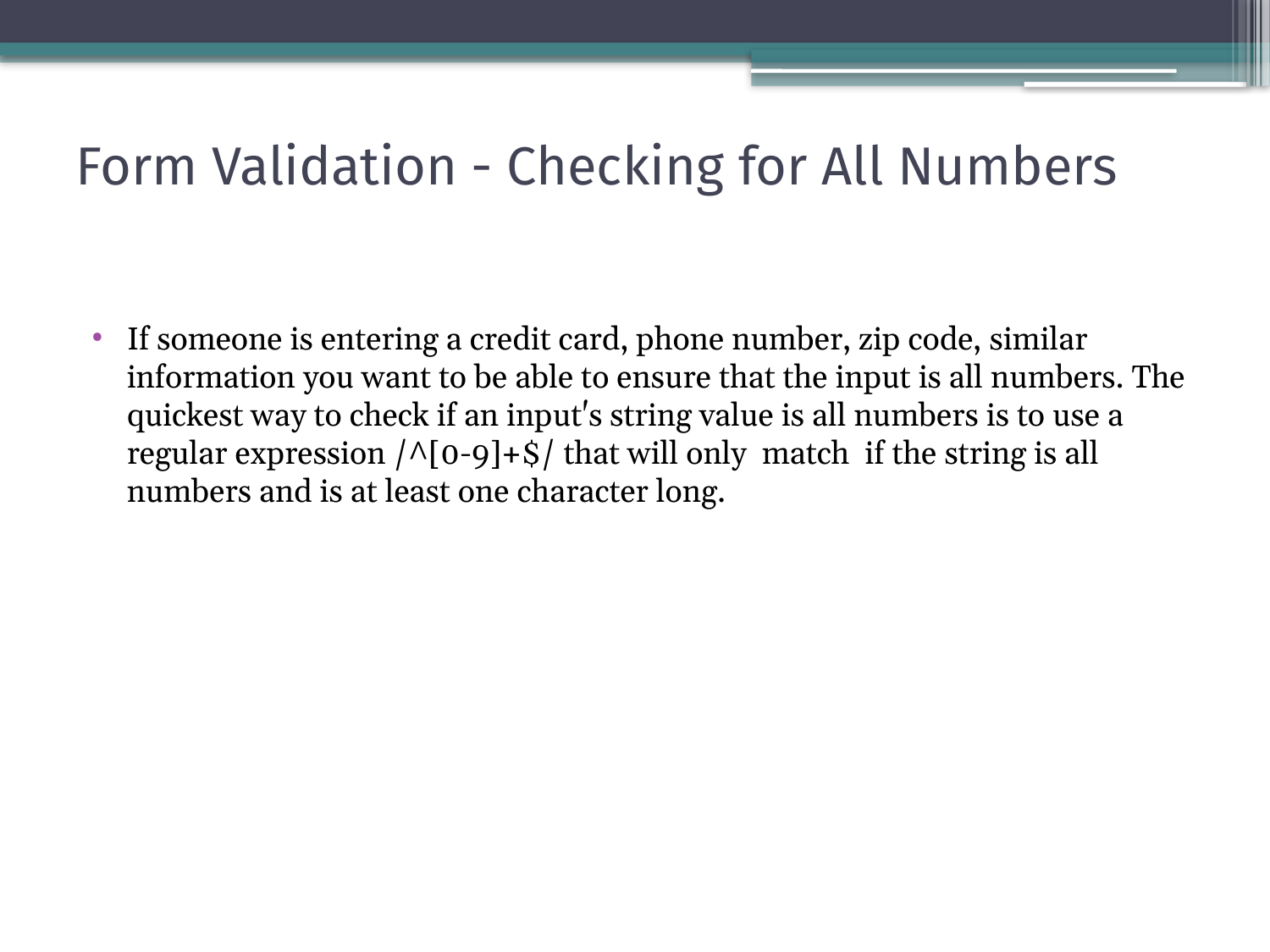

# Form Validation - Checking for All Numbers
If someone is entering a credit card, phone number, zip code, similar information you want to be able to ensure that the input is all numbers. The quickest way to check if an input's string value is all numbers is to use a regular expression /^[0-9]+$/ that will only  match  if the string is all numbers and is at least one character long.